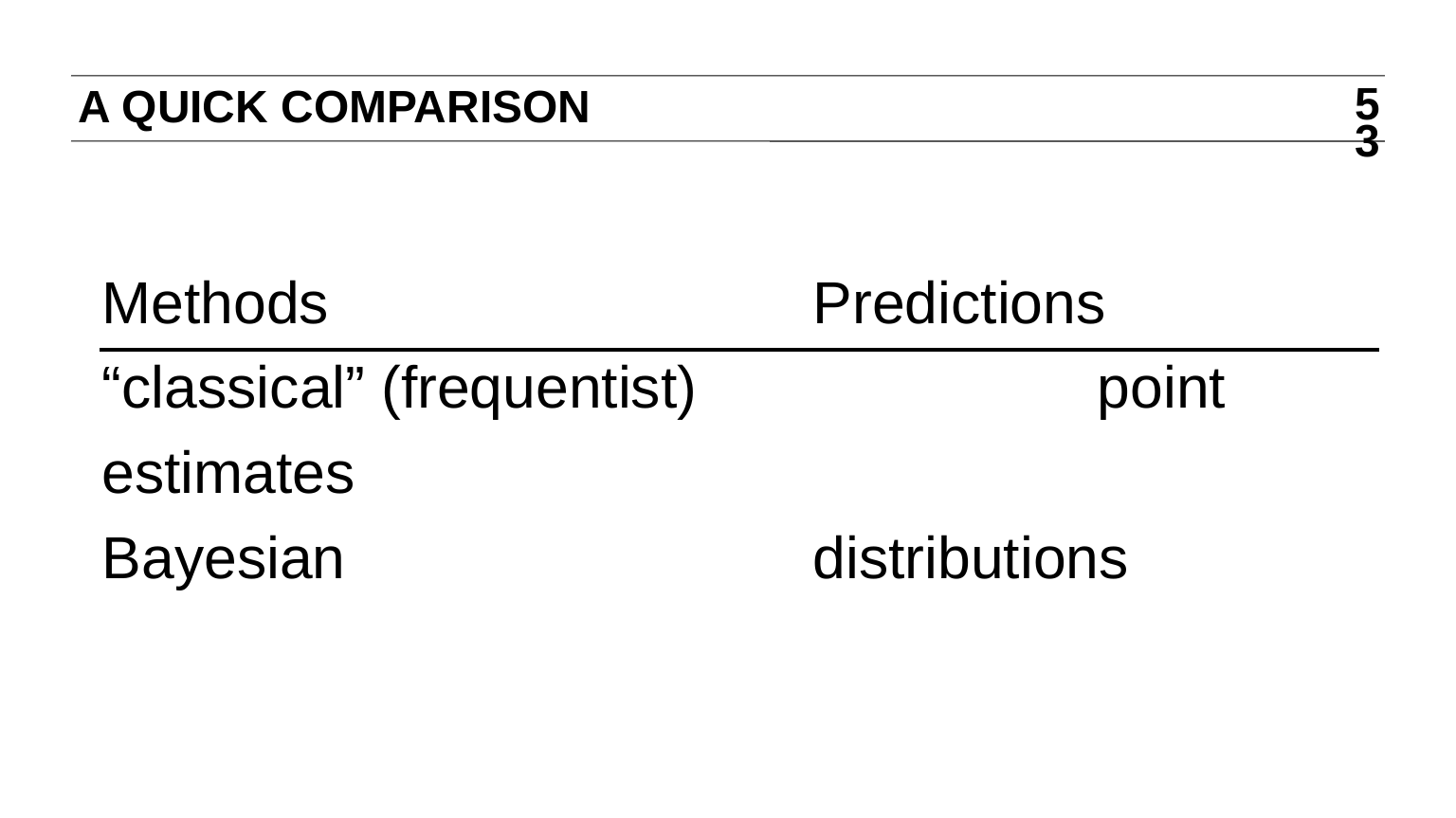

A quick comparison
53

Methods				Predictions
“classical” (frequentist)			point estimates
Bayesian				distributions